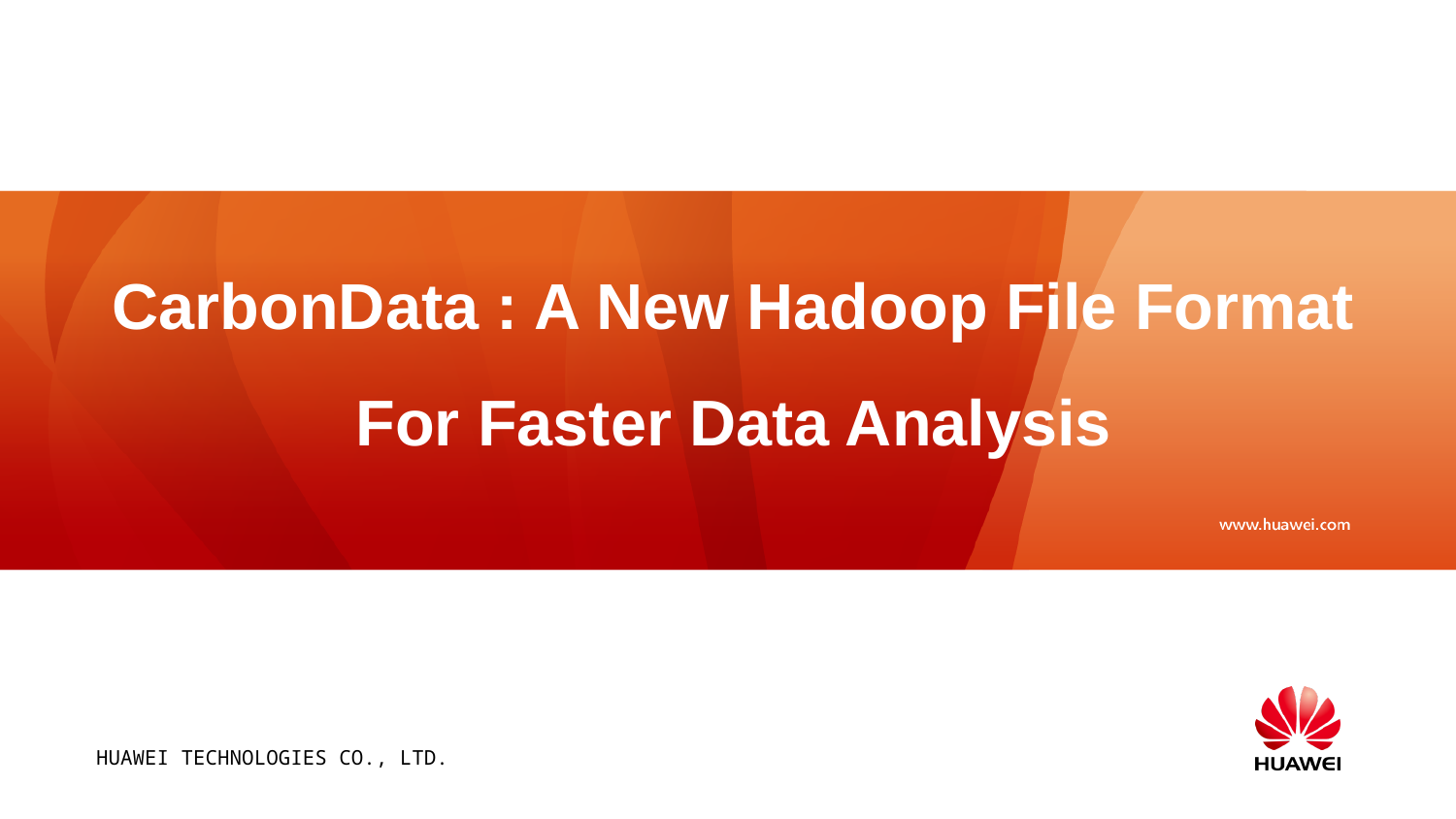

# CarbonData : A New Hadoop File Format For Faster Data Analysis